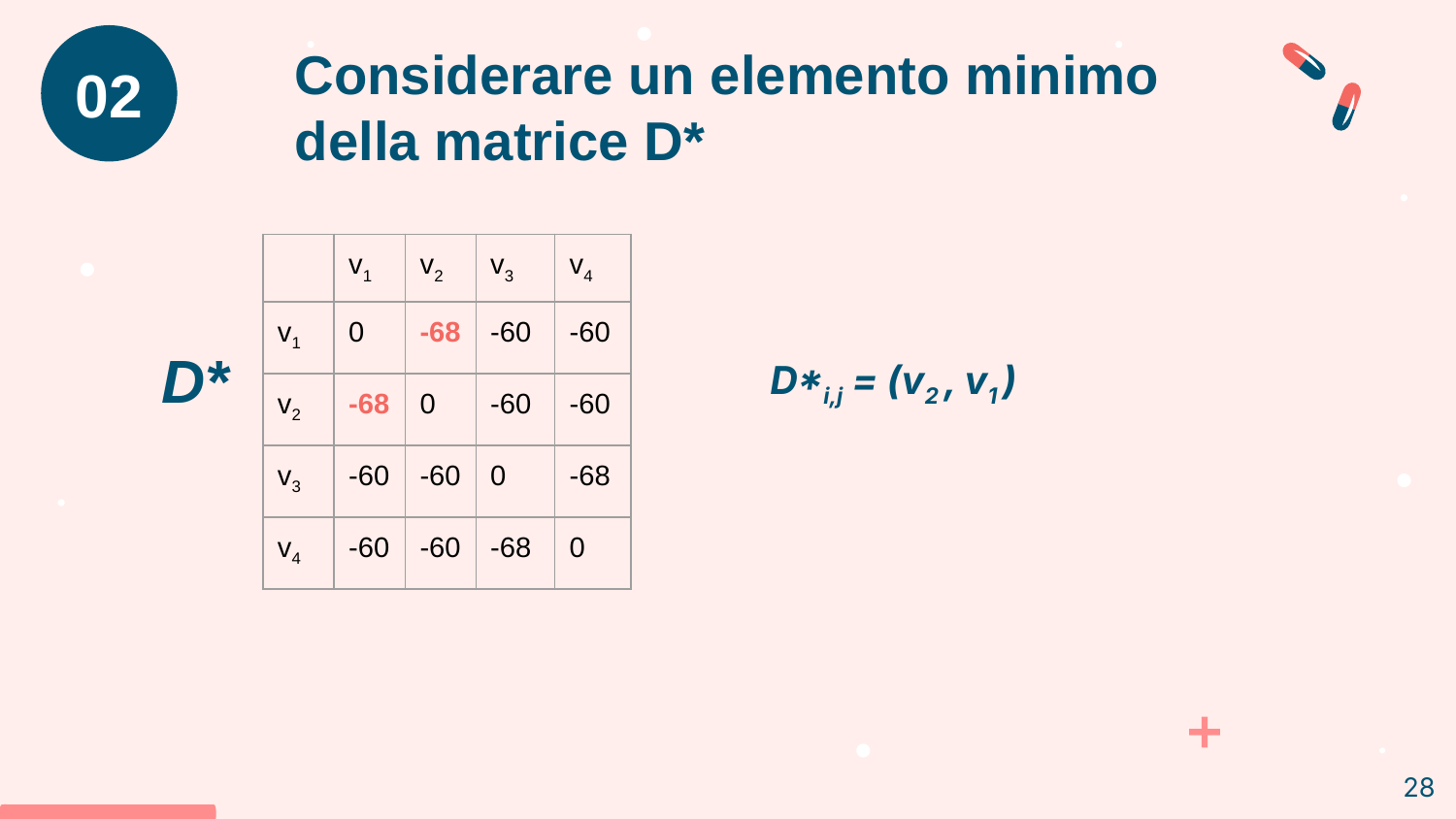

02
# Considerare un elemento minimo della matrice D*

|  | v1 | v2 | v3 | v4 |
| --- | --- | --- | --- | --- |
| v1 | 0 | -68 | -60 | -60 |
| v2 | -68 | 0 | -60 | -60 |
| v3 | -60 | -60 | 0 | -68 |
| v4 | -60 | -60 | -68 | 0 |
D*
D*i,j = (v2 , v1 )
28